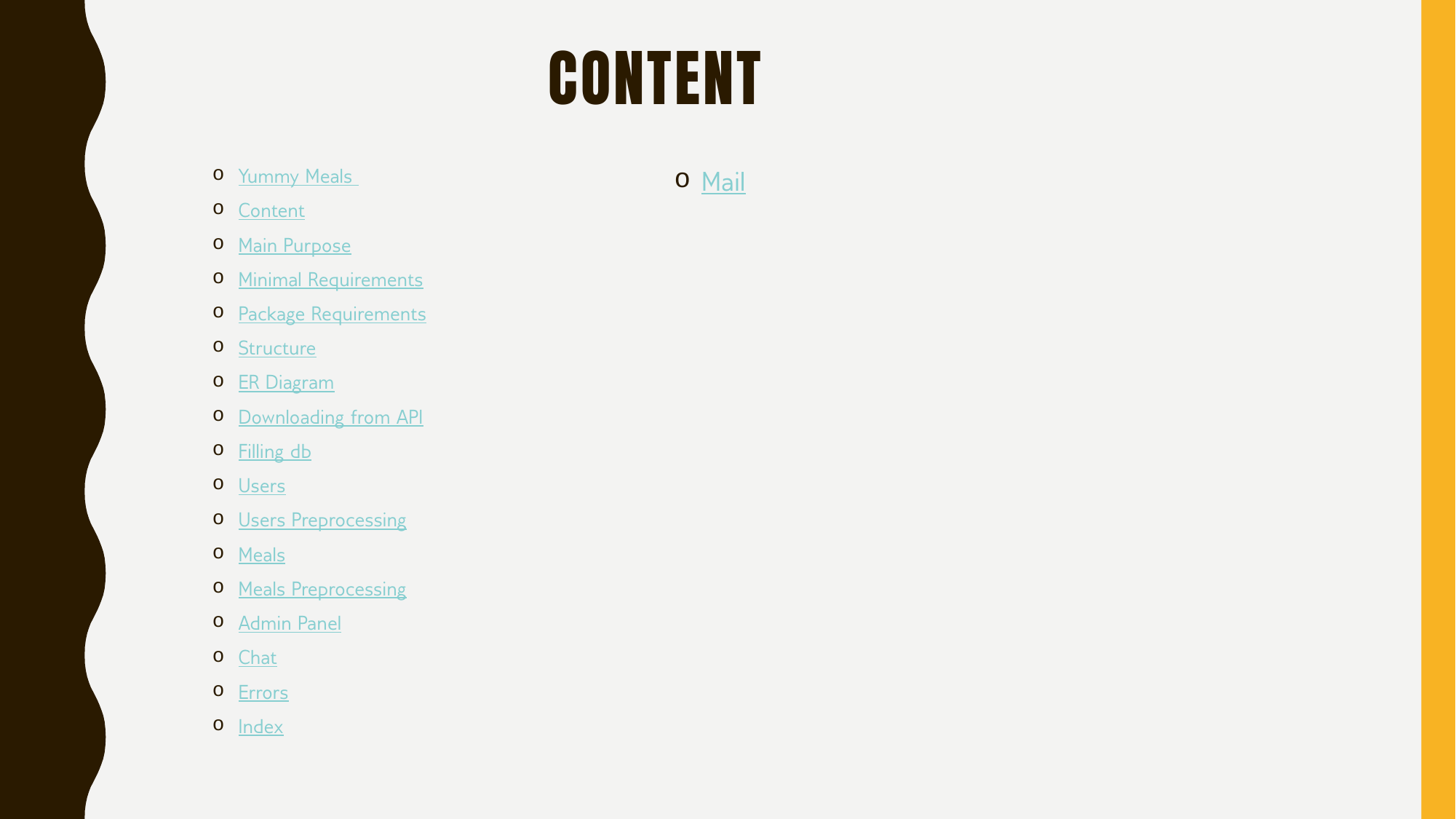

# content
Yummy Meals
Content
Main Purpose
Minimal Requirements
Package Requirements
Structure
ER Diagram
Downloading from API
Filling db
Users
Users Preprocessing
Meals
Meals Preprocessing
Admin Panel
Chat
Errors
Index
Mail